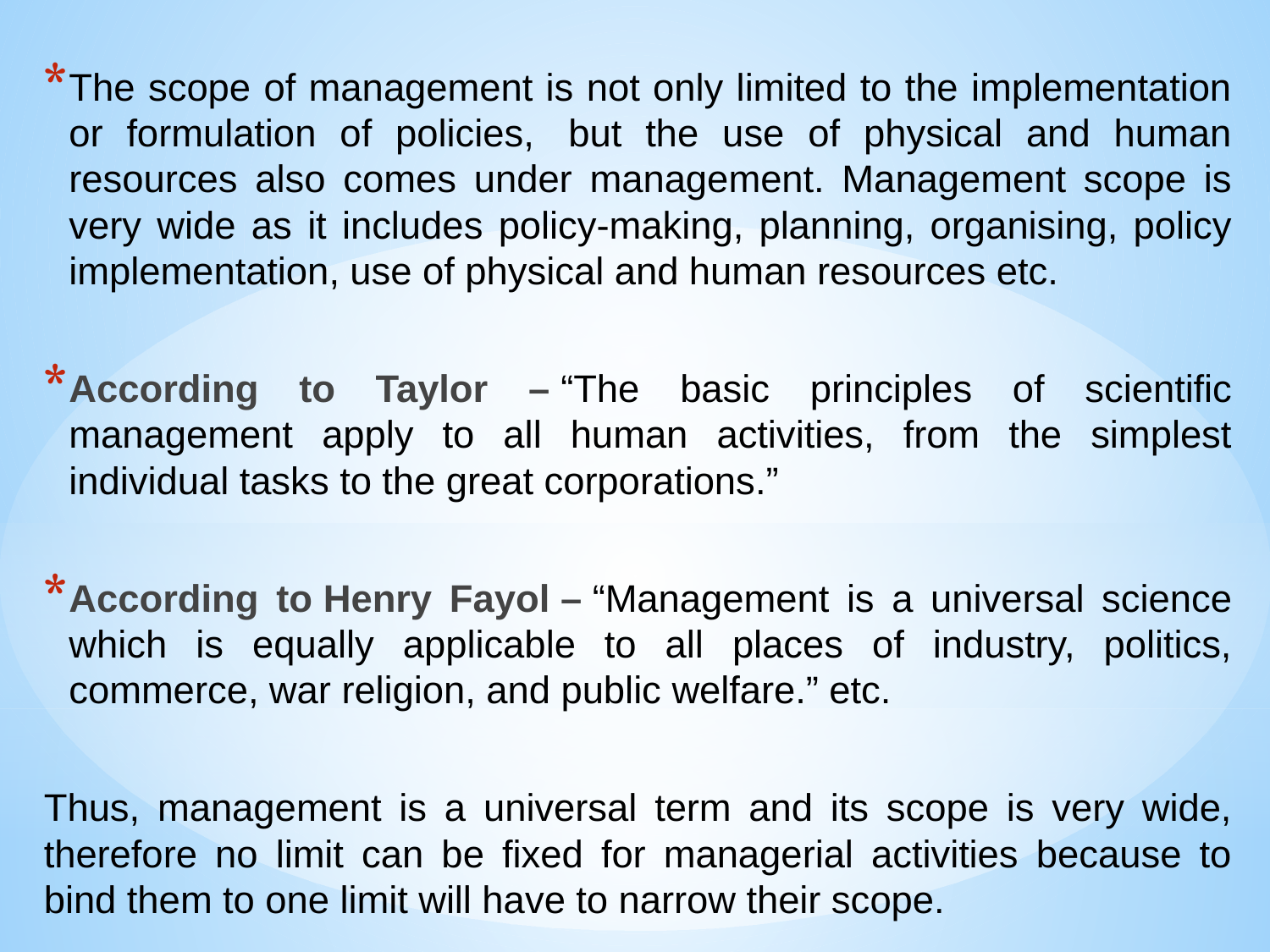

The scope of management is not only limited to the implementation or formulation of policies,  but the use of physical and human resources also comes under management. Management scope is very wide as it includes policy-making, planning, organising, policy implementation, use of physical and human resources etc.

According to Taylor – “The basic principles of scientific management apply to all human activities, from the simplest individual tasks to the great corporations.”

According to Henry Fayol – “Management is a universal science which is equally applicable to all places of industry, politics, commerce, war religion, and public welfare.” etc.

Thus, management is a universal term and its scope is very wide, therefore no limit can be fixed for managerial activities because to bind them to one limit will have to narrow their scope.